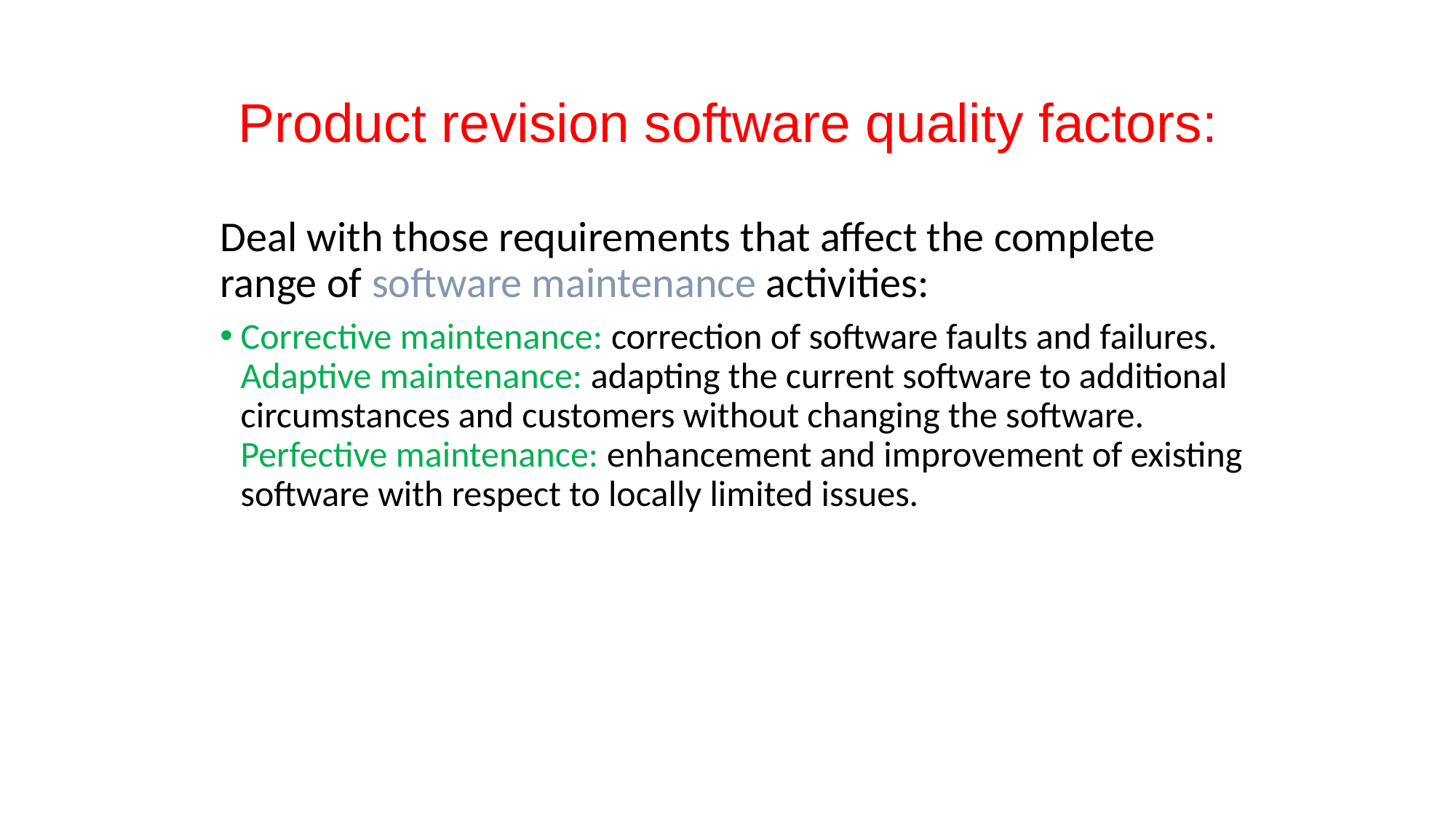

# Product revision software quality factors:
Deal with those requirements that affect the complete range of software maintenance activities:
Corrective maintenance: correction of software faults and failures.
Adaptive maintenance: adapting the current software to additional circumstances and customers without changing the software.
Perfective maintenance: enhancement and improvement of existing software with respect to locally limited issues.